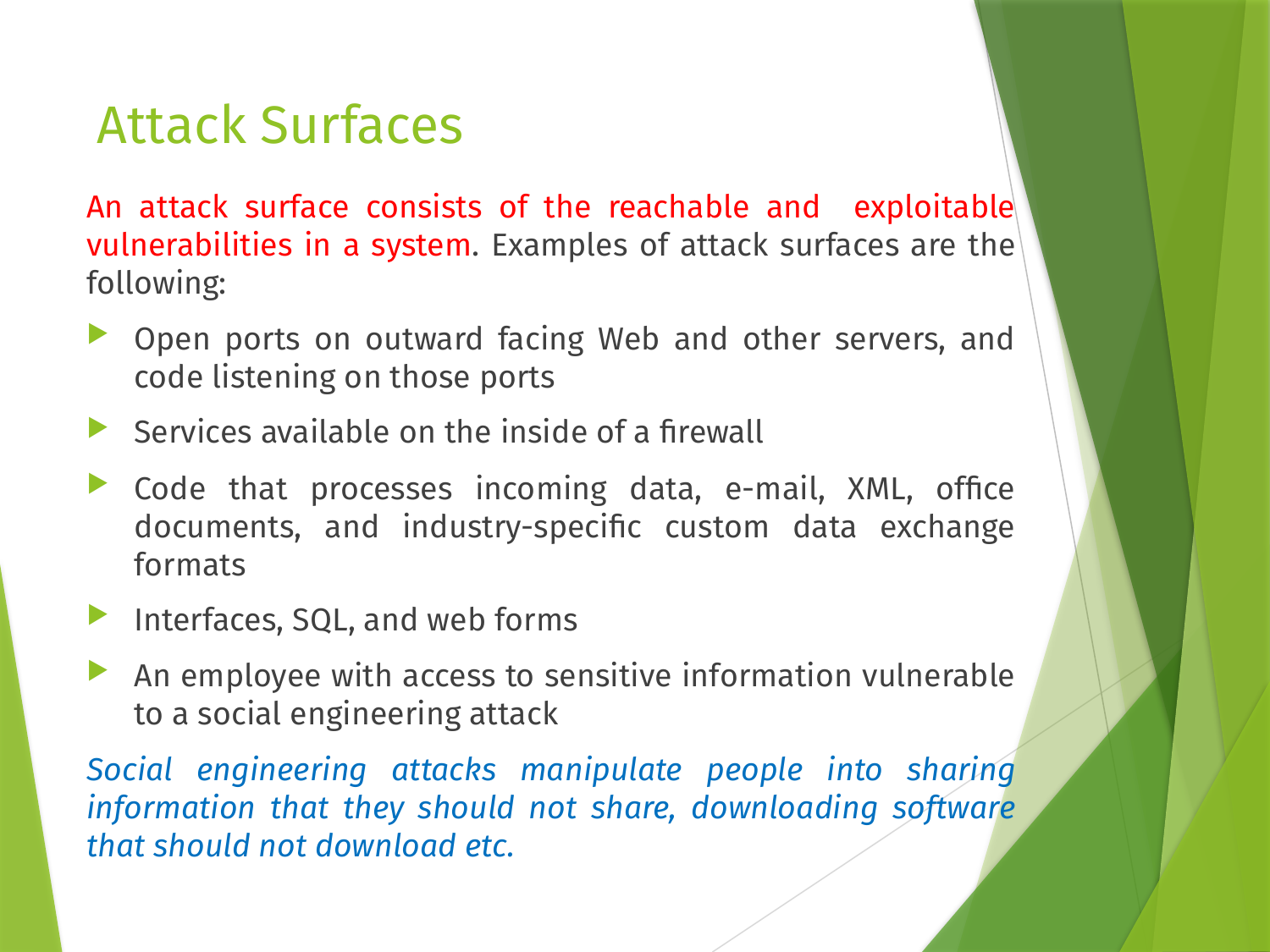

# Attack Surfaces
An attack surface consists of the reachable and  exploitable vulnerabilities in a system. Examples of attack surfaces are the following:
Open ports on outward facing Web and other servers, and code listening on those ports
Services available on the inside of a firewall
Code that processes incoming data, e-mail, XML, office documents, and industry-specific custom data exchange formats
Interfaces, SQL, and web forms
An employee with access to sensitive information vulnerable to a social engineering attack
Social engineering attacks manipulate people into sharing information that they should not share, downloading software that should not download etc.